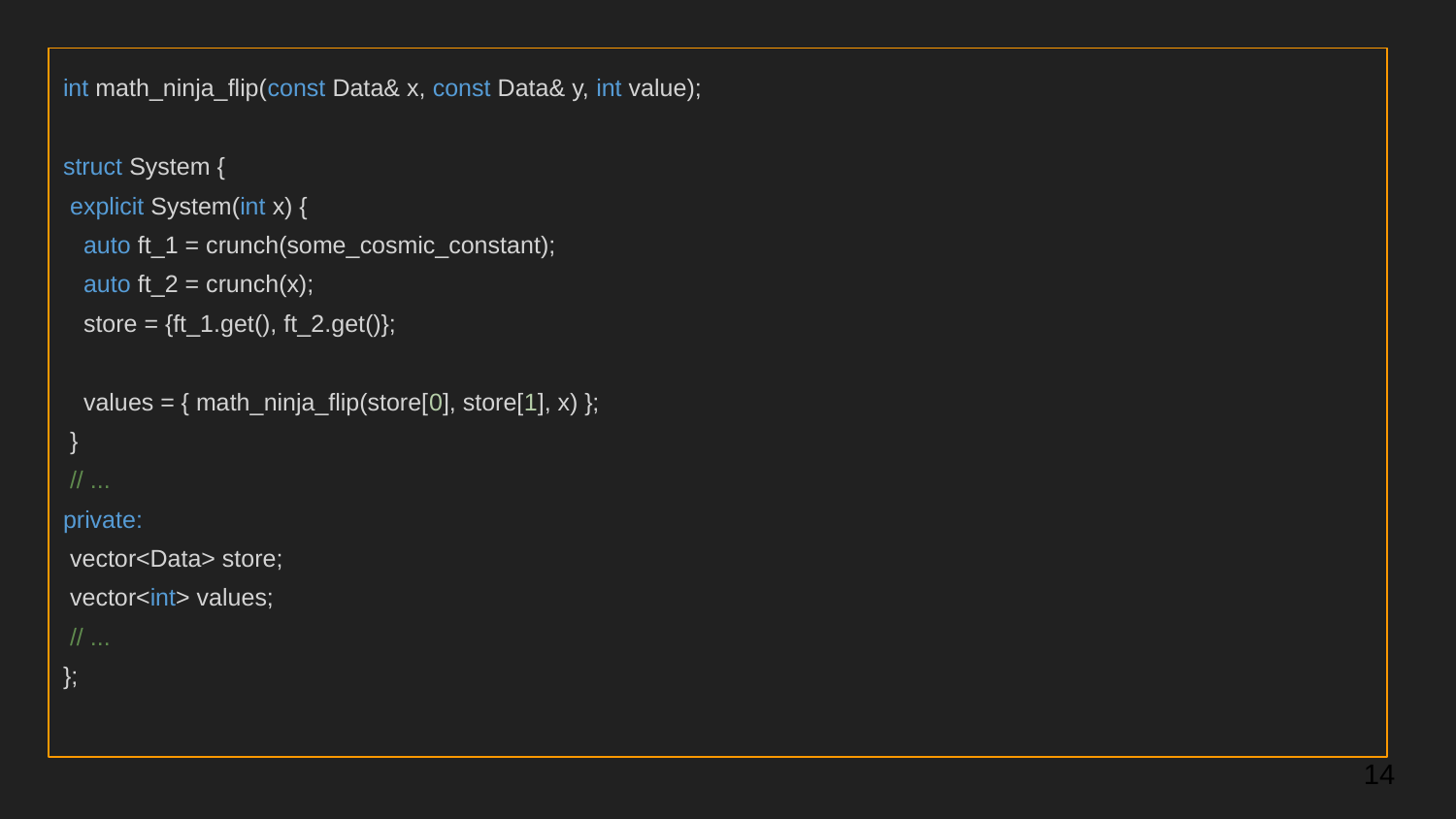

int math_ninja_flip(const Data& x, const Data& y, int value);

struct System {
 explicit System(int x) {
   auto ft_1 = crunch(some_cosmic_constant);
   auto ft_2 = crunch(x);
   store = {ft_1.get(), ft_2.get()};

   values = { math_ninja_flip(store[0], store[1], x) };
 }
 // ...
private:
 vector<Data> store;
 vector<int> values;
 // ...
};

14